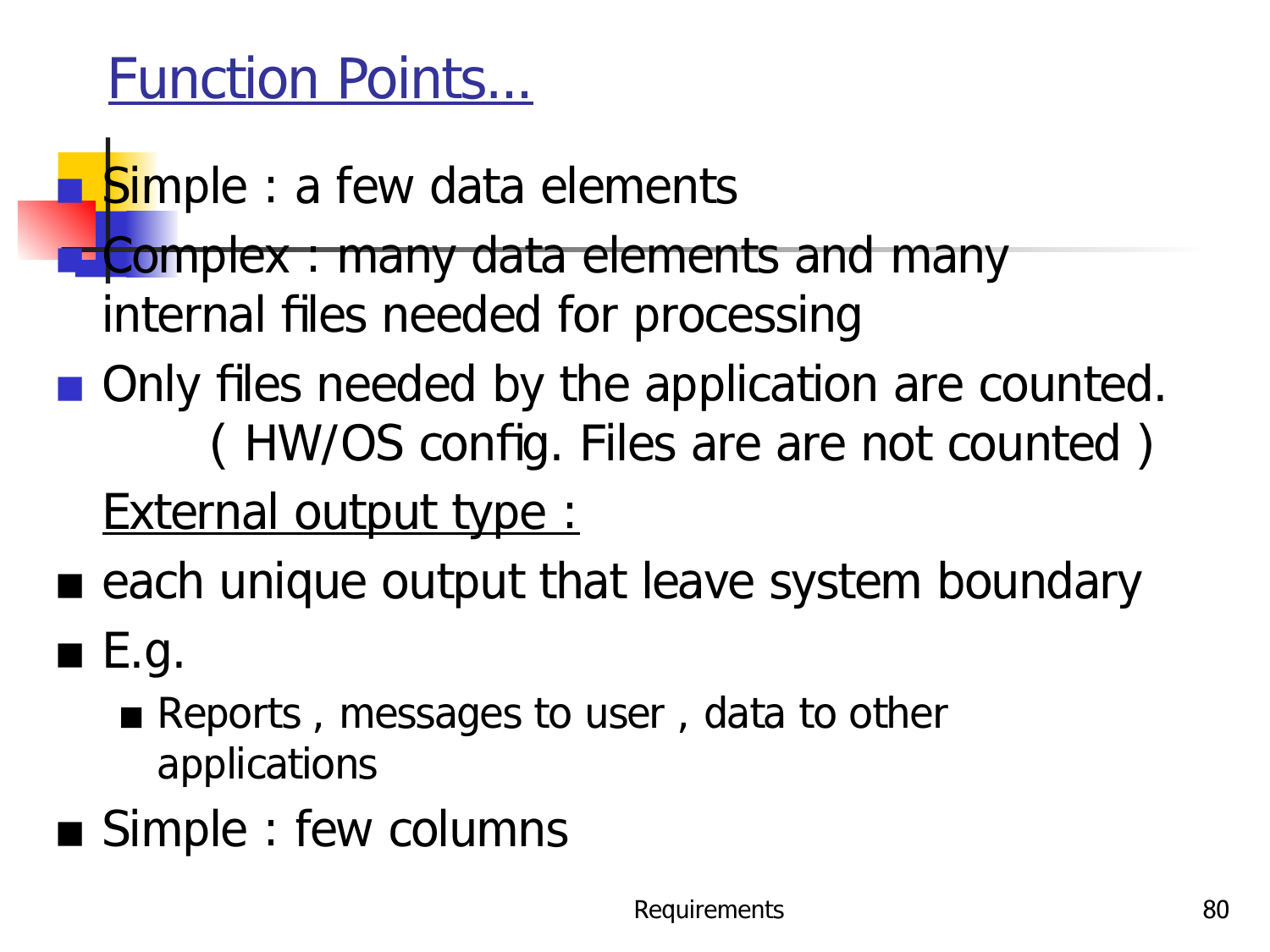

# Function Points…
Simple : a few data elements
Complex : many data elements and many internal files needed for processing
Only files needed by the application are counted.        ( HW/OS config. Files are are not counted )
External output type :
each unique output that leave system boundary
E.g.
Reports , messages to user , data to other applications
Simple : few columns
Requirements
80